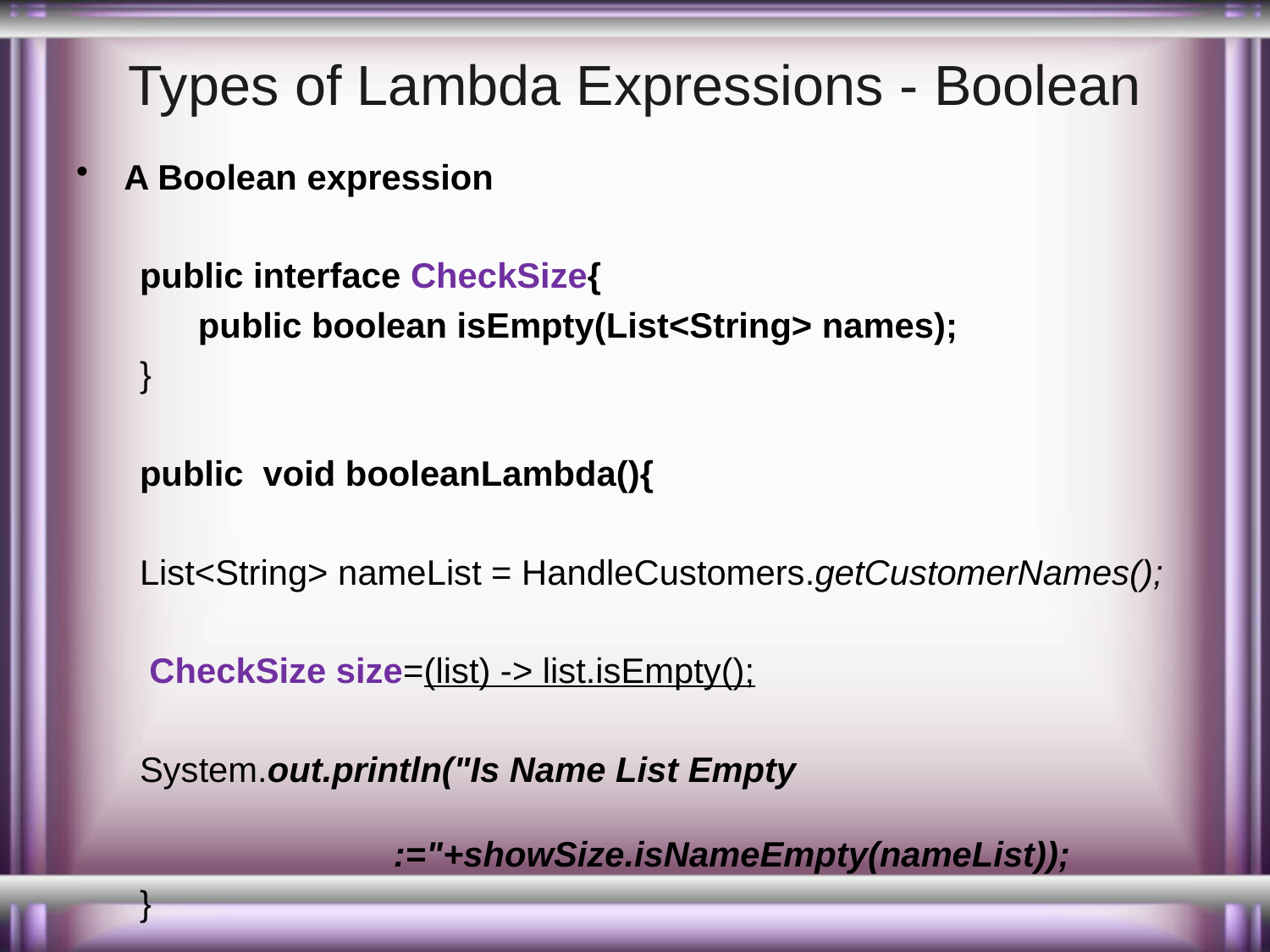

# Types of Lambda Expressions - Boolean
A Boolean expression

public interface CheckSize{
      public boolean isEmpty(List<String> names);
}

public  void booleanLambda(){

List<String> nameList = HandleCustomers.getCustomerNames();

 CheckSize size=(list) -> list.isEmpty();

System.out.println("Is Name List Empty                   					                      :="+showSize.isNameEmpty(nameList));
}